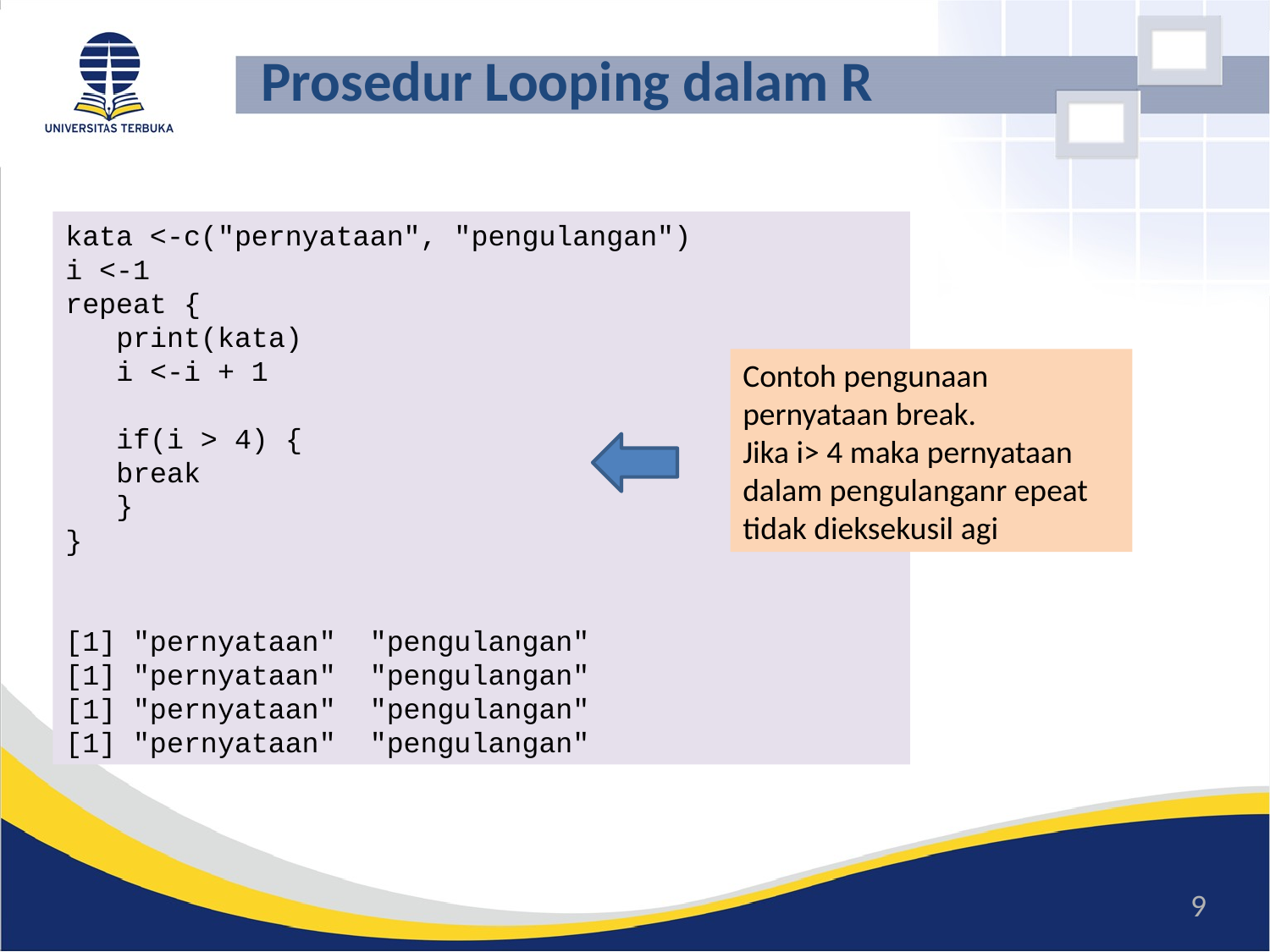

# Prosedur Looping dalam R
kata <-c("pernyataan", "pengulangan")
i <-1
repeat {
   print(kata)
   i <-i + 1

   if(i > 4) {
   break
   }
}

[1] "pernyataan"  "pengulangan"
[1] "pernyataan"  "pengulangan"
[1] "pernyataan"  "pengulangan"
[1] "pernyataan"  "pengulangan"
Contoh pengunaan pernyataan break.
Jika i> 4 maka pernyataan dalam pengulanganr epeat tidak dieksekusil agi

9